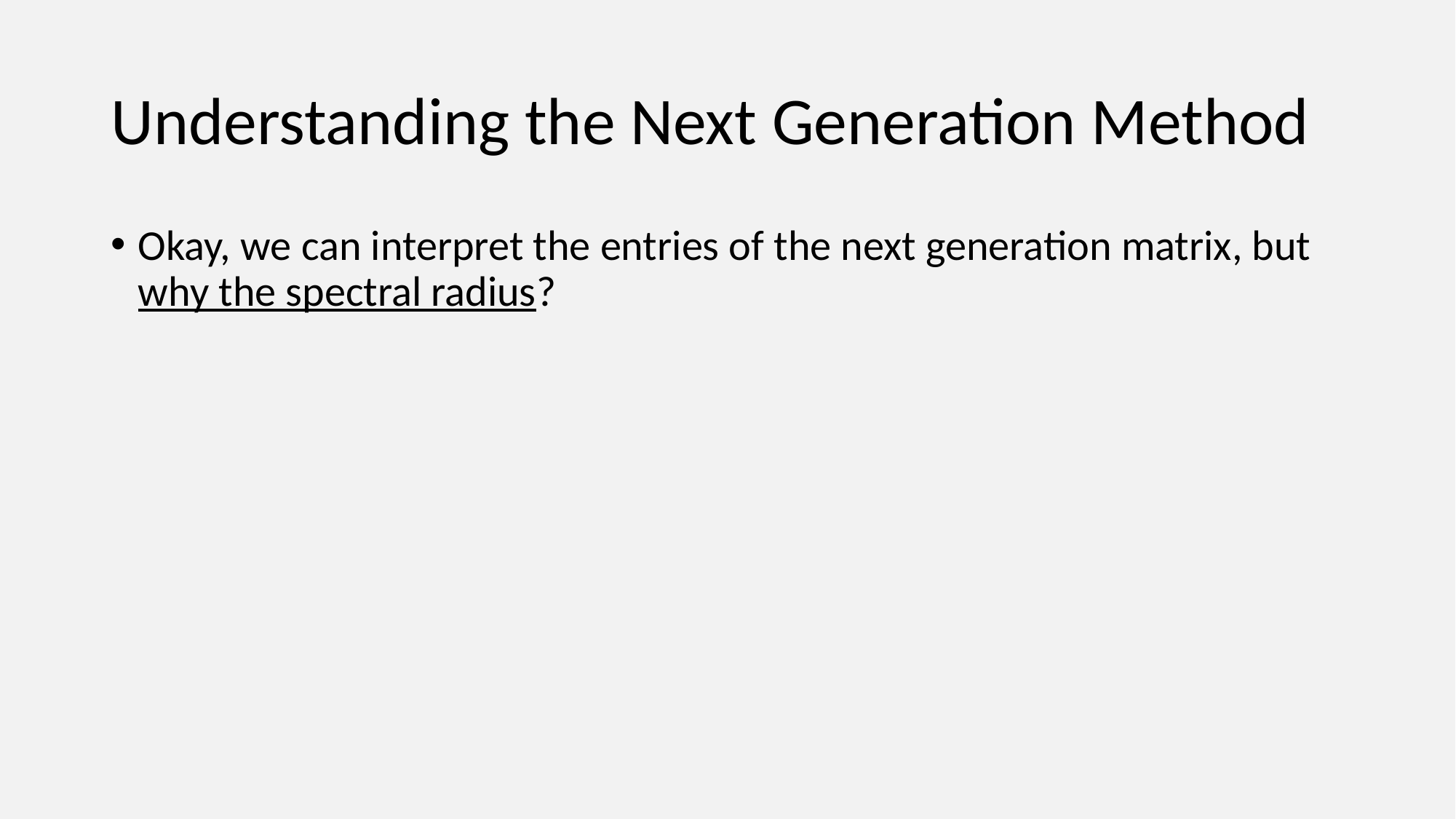

# Understanding the Next Generation Method
Okay, we can interpret the entries of the next generation matrix, but why the spectral radius?